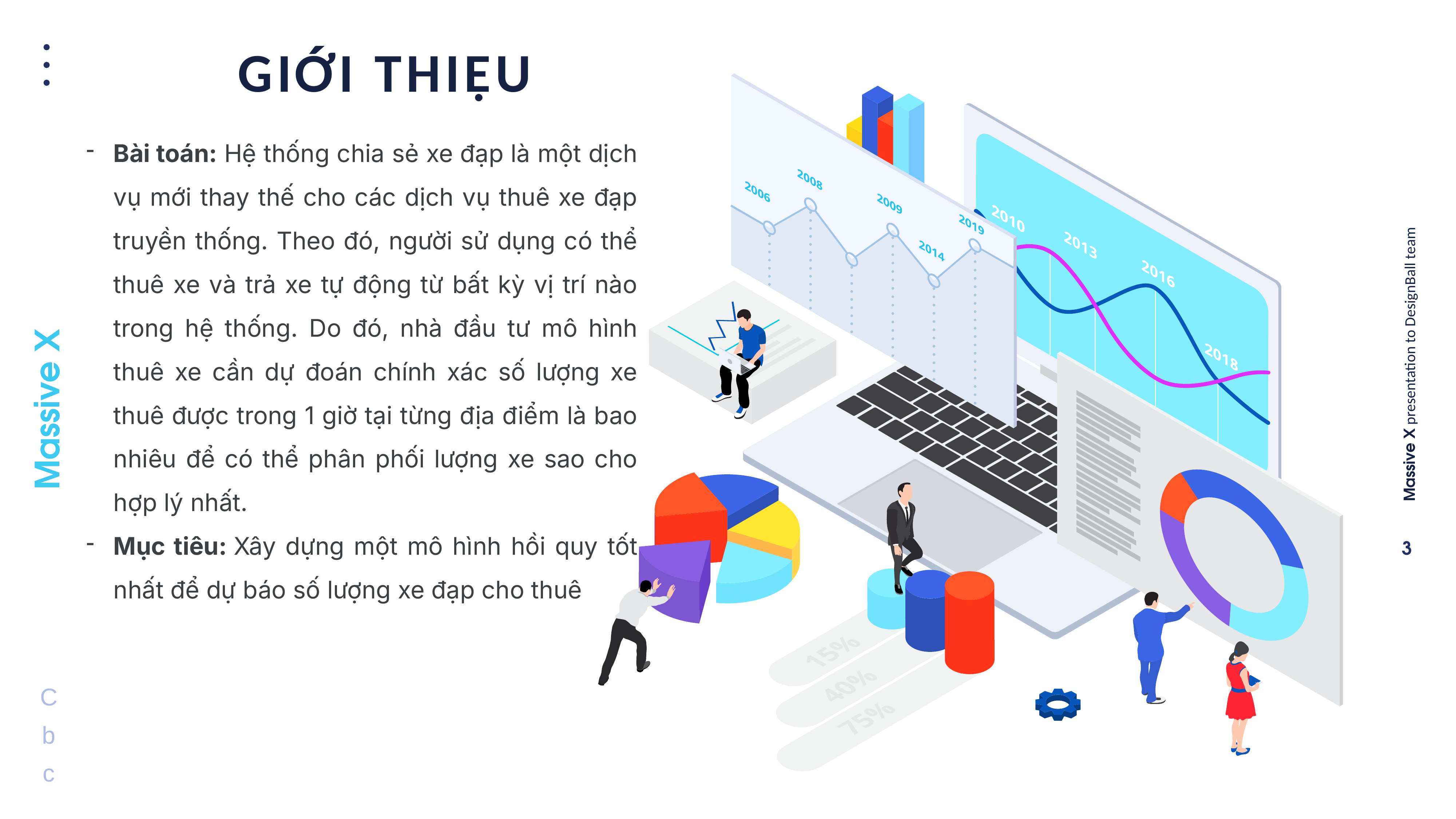

GIỚI THIỆU

Bài toán: Hệ thống chia sẻ xe đạp là một dịch vụ mới thay thế cho các dịch vụ thuê xe đạp truyền thống. Theo đó, người sử dụng có thể thuê xe và trả xe tự động từ bất kỳ vị trí nào trong hệ thống. Do đó, nhà đầu tư mô hình thuê xe cần dự đoán chính xác số lượng xe thuê được trong 1 giờ tại từng địa điểm là bao nhiêu để có thể phân phối lượng xe sao cho hợp lý nhất.
Mục tiêu: Xây dựng một mô hình hồi quy tốt nhất để dự báo số lượng xe đạp cho thuê